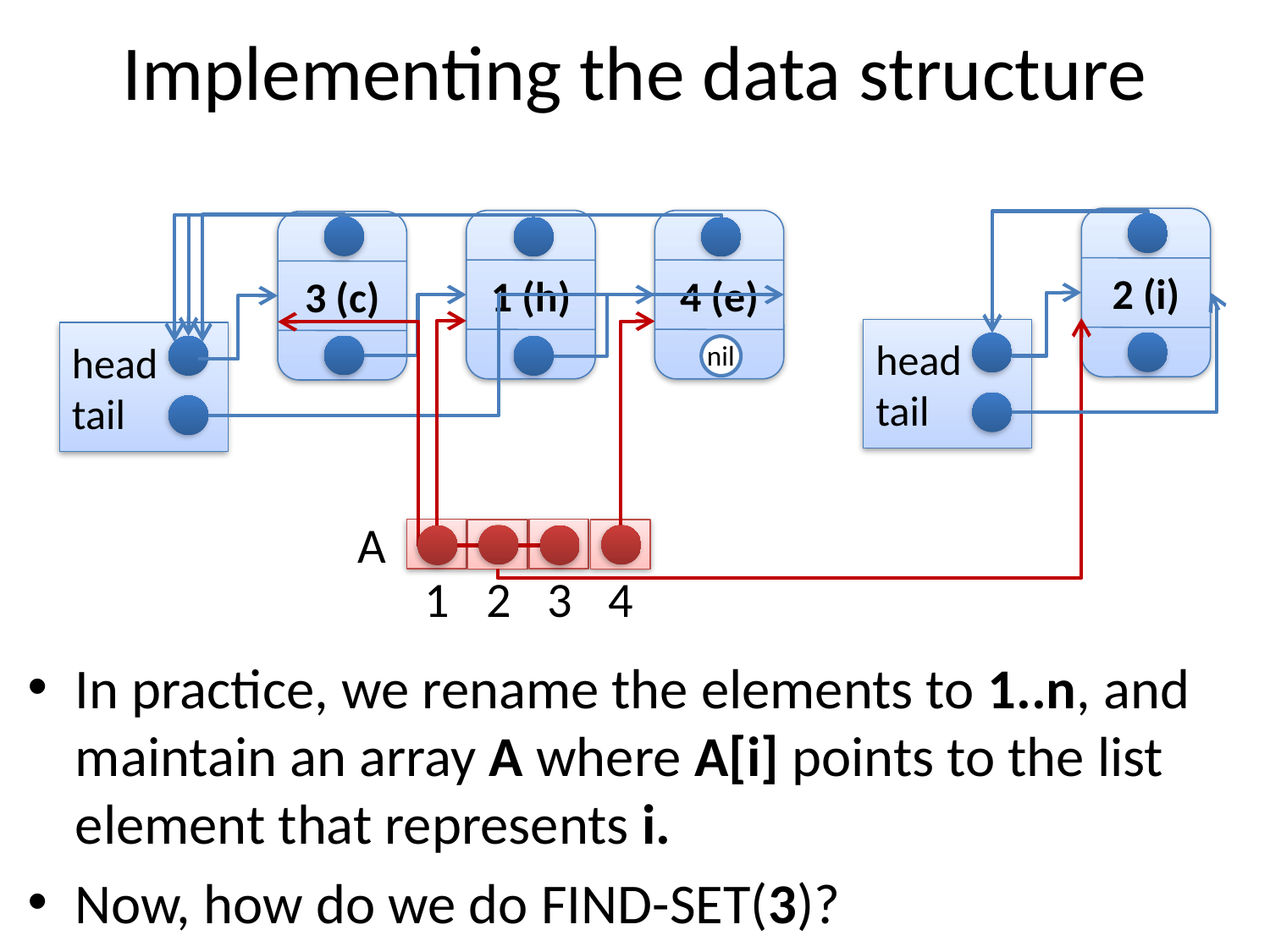

# Implementing the data structure
2 (i)
1 (h)
4 (e)
3 (c)

head
tail
head
tail
nil

A

2
4
1
3
In practice, we rename the elements to 1..n, and maintain an array A where A[i] points to the list element that represents i.
Now, how do we do FIND-SET(3)?